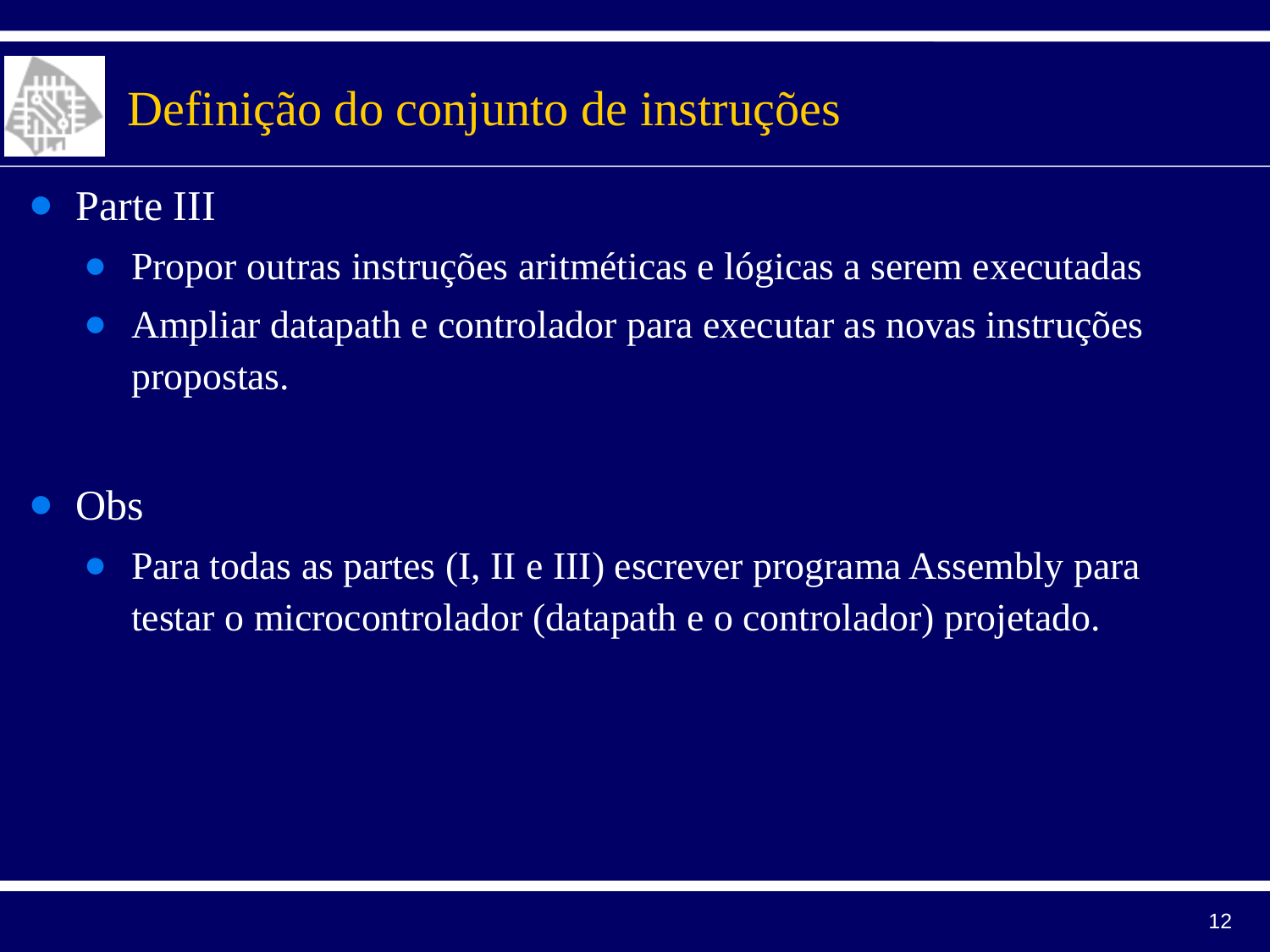

# Definição do conjunto de instruções
Parte III
Propor outras instruções aritméticas e lógicas a serem executadas
Ampliar datapath e controlador para executar as novas instruções propostas.

Obs
Para todas as partes (I, II e III) escrever programa Assembly para testar o microcontrolador (datapath e o controlador) projetado.
12